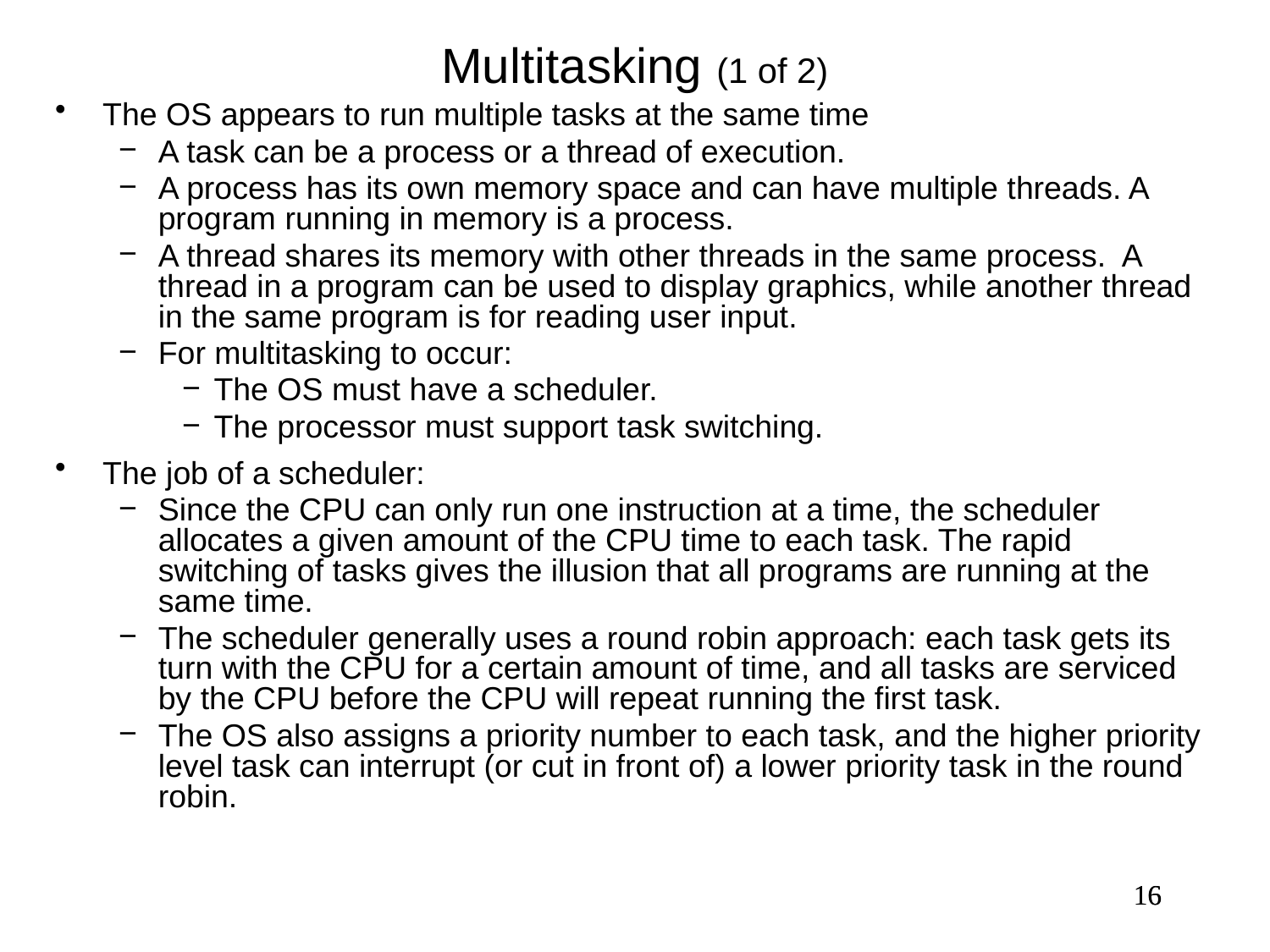

Multitasking (1 of 2)
The OS appears to run multiple tasks at the same time
A task can be a process or a thread of execution.
A process has its own memory space and can have multiple threads. A program running in memory is a process.
A thread shares its memory with other threads in the same process.  A thread in a program can be used to display graphics, while another thread in the same program is for reading user input.
For multitasking to occur:
The OS must have a scheduler.
The processor must support task switching.
The job of a scheduler:
Since the CPU can only run one instruction at a time, the scheduler allocates a given amount of the CPU time to each task. The rapid switching of tasks gives the illusion that all programs are running at the same time.
The scheduler generally uses a round robin approach: each task gets its turn with the CPU for a certain amount of time, and all tasks are serviced by the CPU before the CPU will repeat running the first task.
The OS also assigns a priority number to each task, and the higher priority level task can interrupt (or cut in front of) a lower priority task in the round robin.
16
16